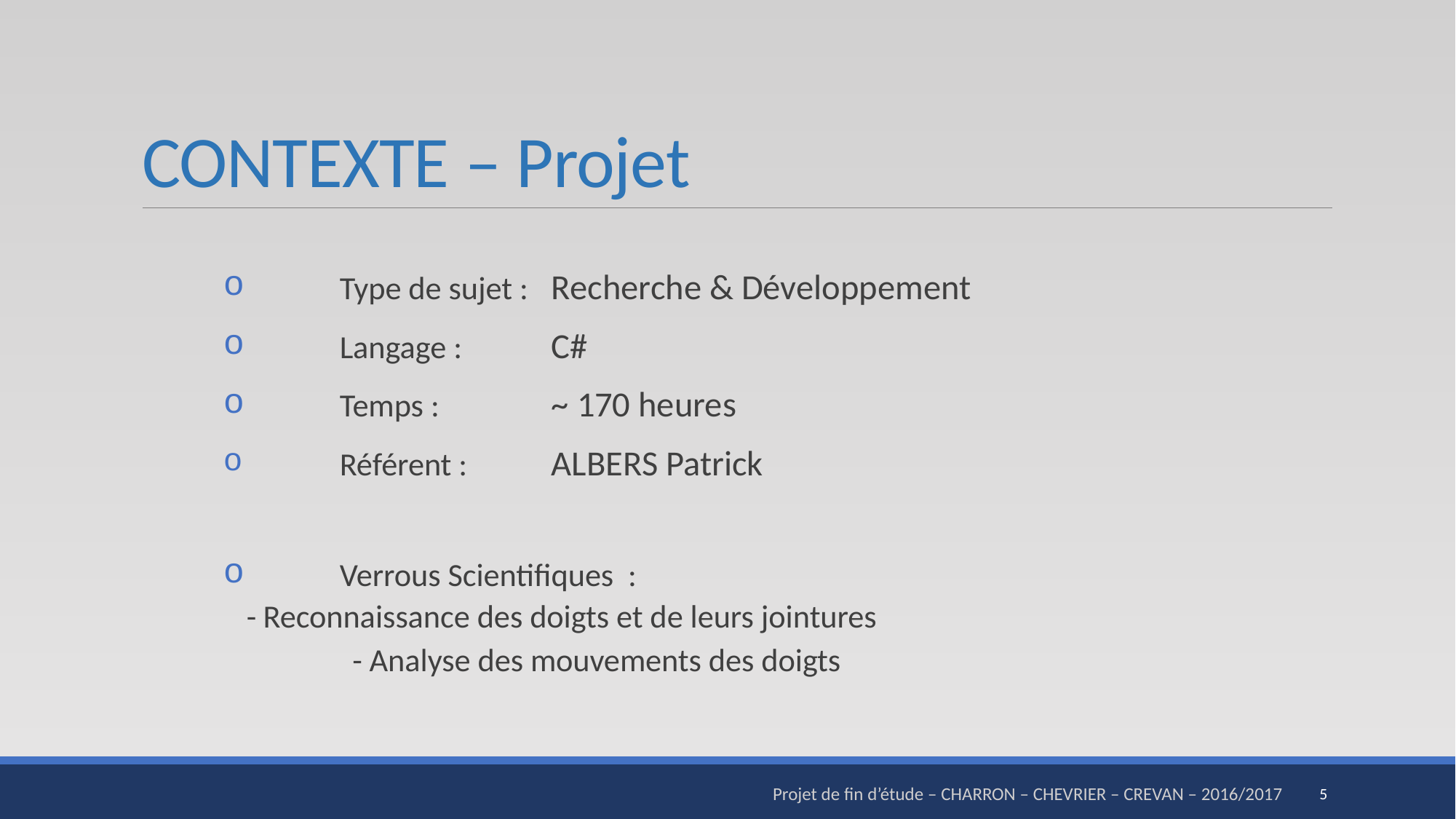

# CONTEXTE – Projet
 	Type de sujet : 		Recherche & Développement
 	Langage : 		C#
 	Temps : 		~ 170 heures
 	Référent : 		ALBERS Patrick

 	Verrous Scientifiques  :
		- Reconnaissance des doigts et de leurs jointures
 		- Analyse des mouvements des doigts

5
Projet de fin d’étude – CHARRON – CHEVRIER – CREVAN – 2016/2017